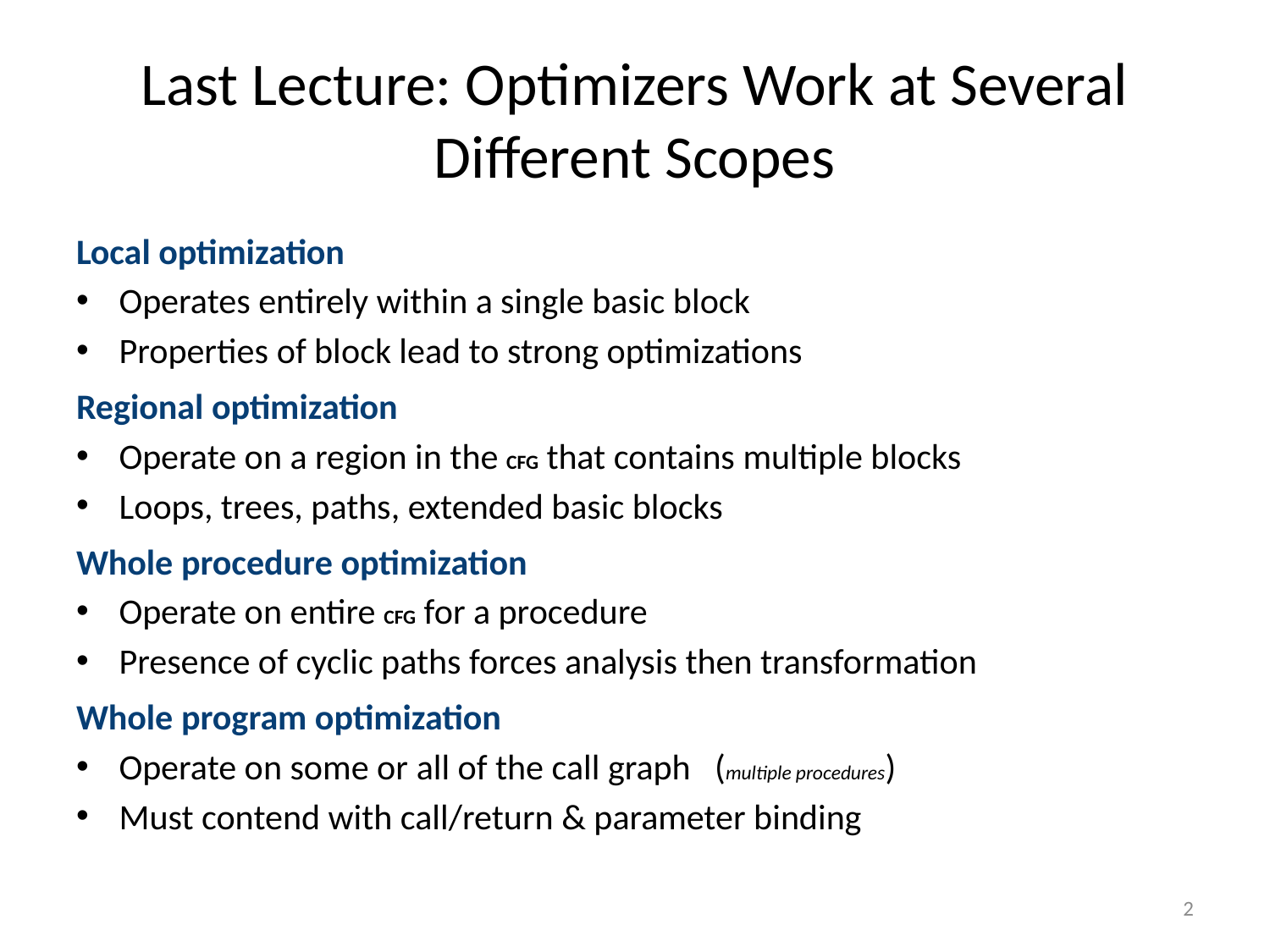

# Last Lecture: Optimizers Work at Several Different Scopes
Local optimization
Operates entirely within a single basic block
Properties of block lead to strong optimizations
Regional optimization
Operate on a region in the CFG that contains multiple blocks
Loops, trees, paths, extended basic blocks
Whole procedure optimization
Operate on entire CFG for a procedure
Presence of cyclic paths forces analysis then transformation
Whole program optimization
Operate on some or all of the call graph   (multiple procedures)
Must contend with call/return & parameter binding
2